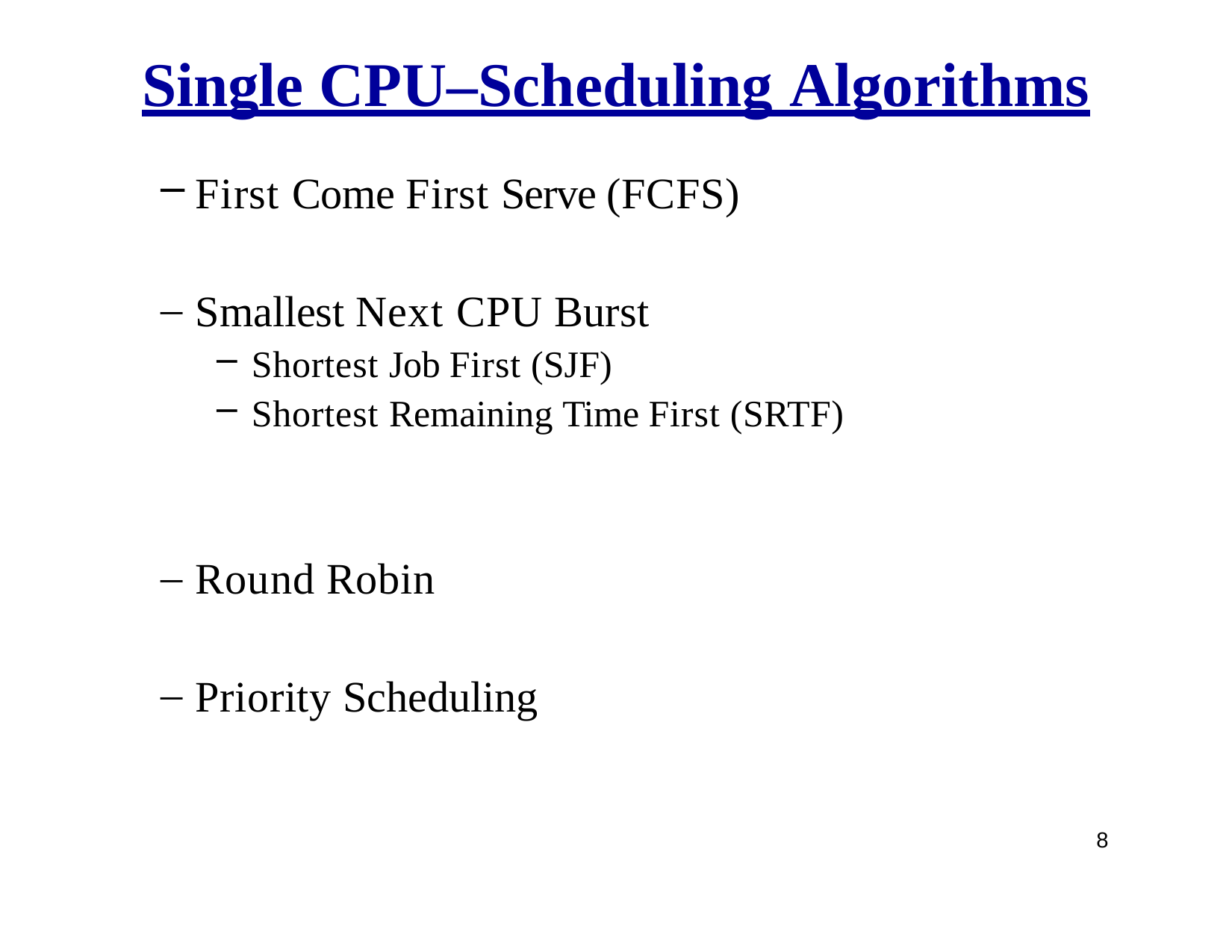

# Single CPU–Scheduling Algorithms
First Come First Serve (FCFS)

Smallest Next CPU Burst
Shortest Job First (SJF)
Shortest Remaining Time First (SRTF)

Round Robin

Priority Scheduling

8